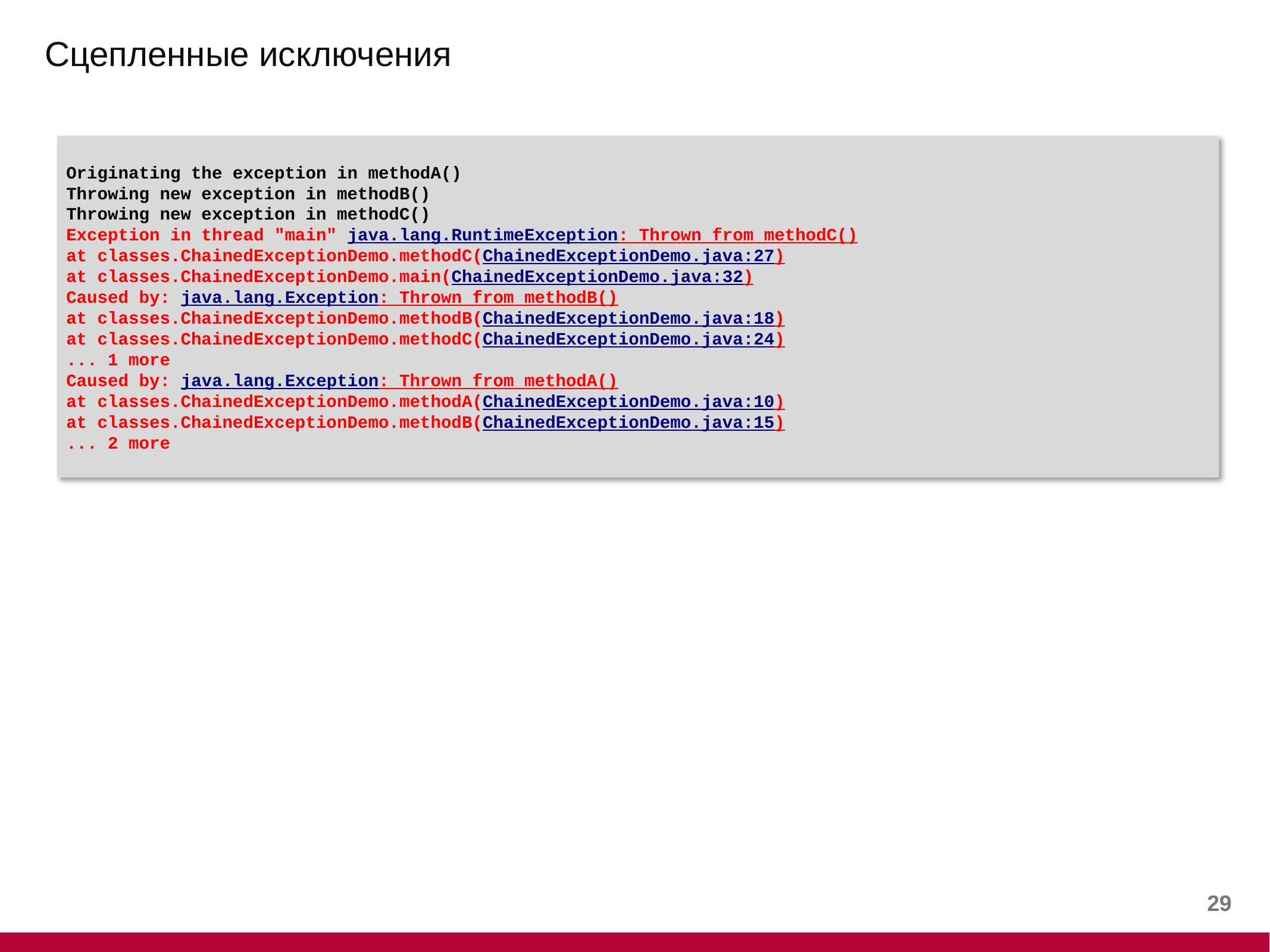

# Сцепленные исключения

Originating the exception in methodA()
Throwing new exception in methodB()
Throwing new exception in methodC()
Exception in thread "main" java.lang.RuntimeException: Thrown from methodC()
at classes.ChainedExceptionDemo.methodC(ChainedExceptionDemo.java:27)
at classes.ChainedExceptionDemo.main(ChainedExceptionDemo.java:32)
Caused by: java.lang.Exception: Thrown from methodB()
at classes.ChainedExceptionDemo.methodB(ChainedExceptionDemo.java:18)
at classes.ChainedExceptionDemo.methodC(ChainedExceptionDemo.java:24)
... 1 more
Caused by: java.lang.Exception: Thrown from methodA()
at classes.ChainedExceptionDemo.methodA(ChainedExceptionDemo.java:10)
at classes.ChainedExceptionDemo.methodB(ChainedExceptionDemo.java:15)
... 2 more

29